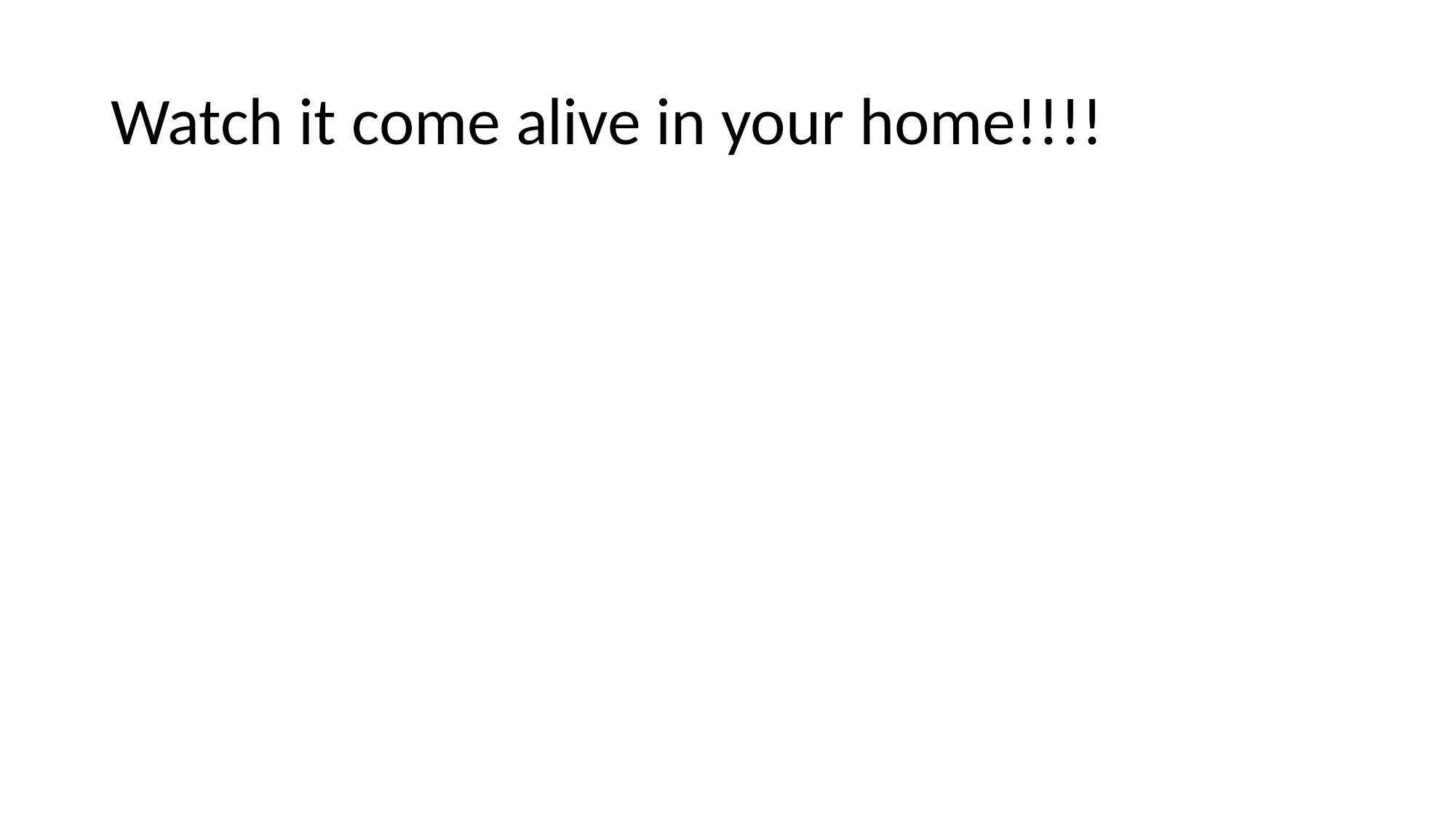

# Watch it come alive in your home!!!!